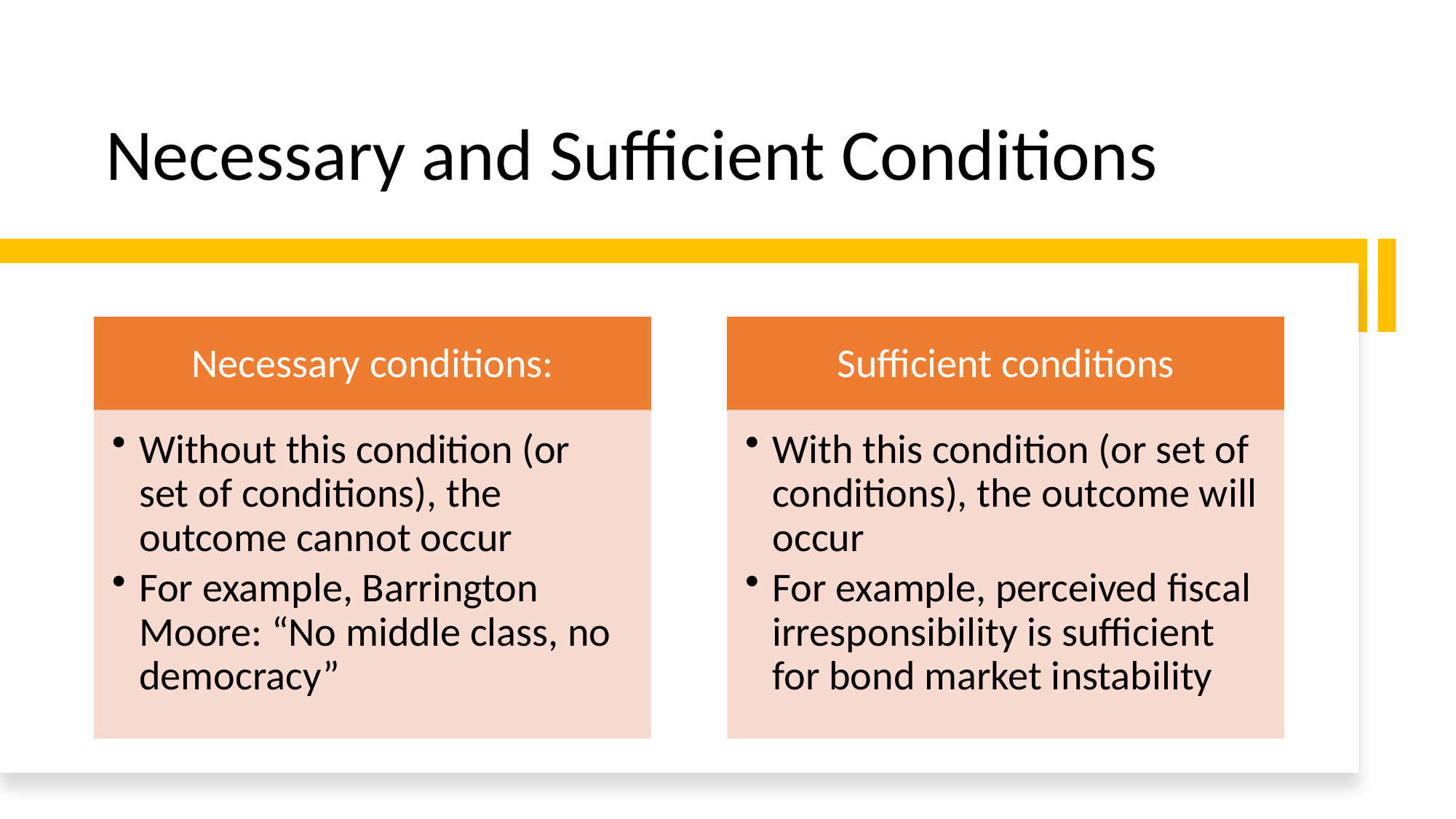

# Necessary and Sufficient Conditions

Necessary conditions:
Without this condition (or set of conditions), the outcome cannot occur
For example, Barrington Moore: “No middle class, no democracy”
Sufficient conditions
With this condition (or set of conditions), the outcome will occur
For example, perceived fiscal irresponsibility is sufficient for bond market instability